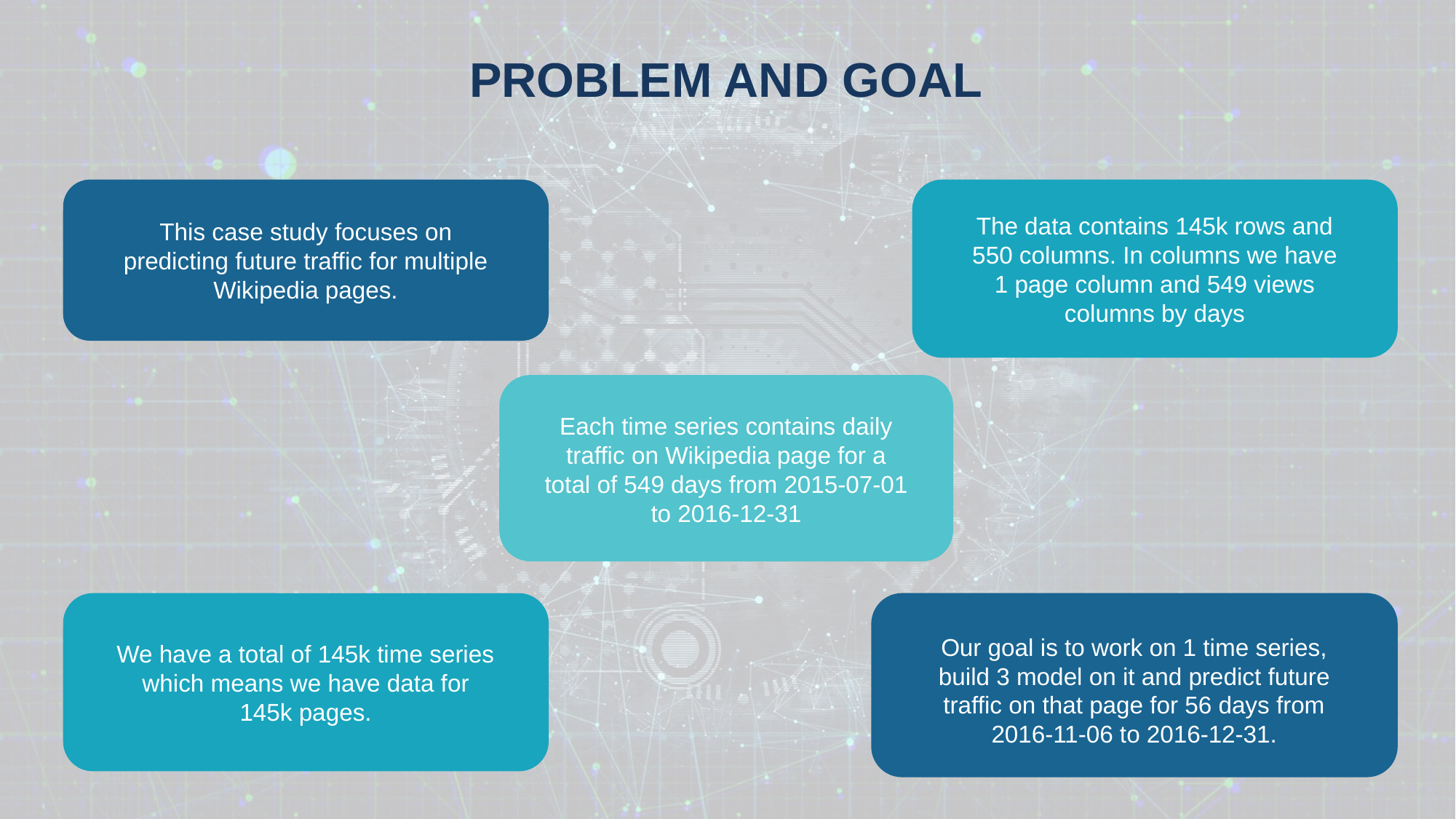

PROBLEM AND GOAL

This case study focuses on predicting future traffic for multiple Wikipedia pages.

The data contains 145k rows and 550 columns. In columns we have 1 page column and 549 views columns by days

Each time series contains daily traffic on Wikipedia page for a total of 549 days from 2015-07-01 to 2016-12-31

We have a total of 145k time series which means we have data for 145k pages.

Our goal is to work on 1 time series, build 3 model on it and predict future traffic on that page for 56 days from 2016-11-06 to 2016-12-31.